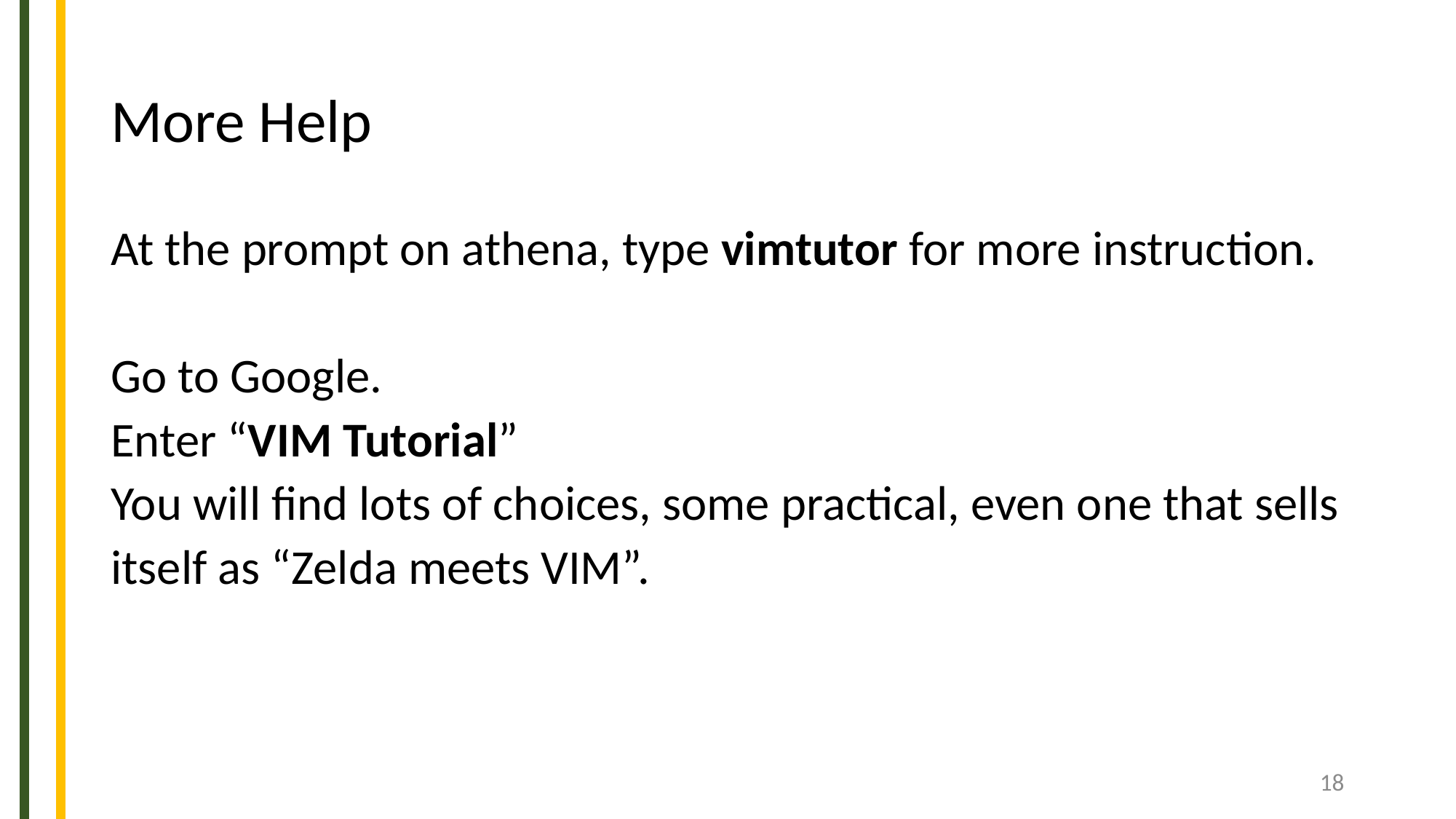

# More Help
At the prompt on athena, type vimtutor for more instruction.

Go to Google.
Enter “VIM Tutorial”
You will find lots of choices, some practical, even one that sells
itself as “Zelda meets VIM”.

18